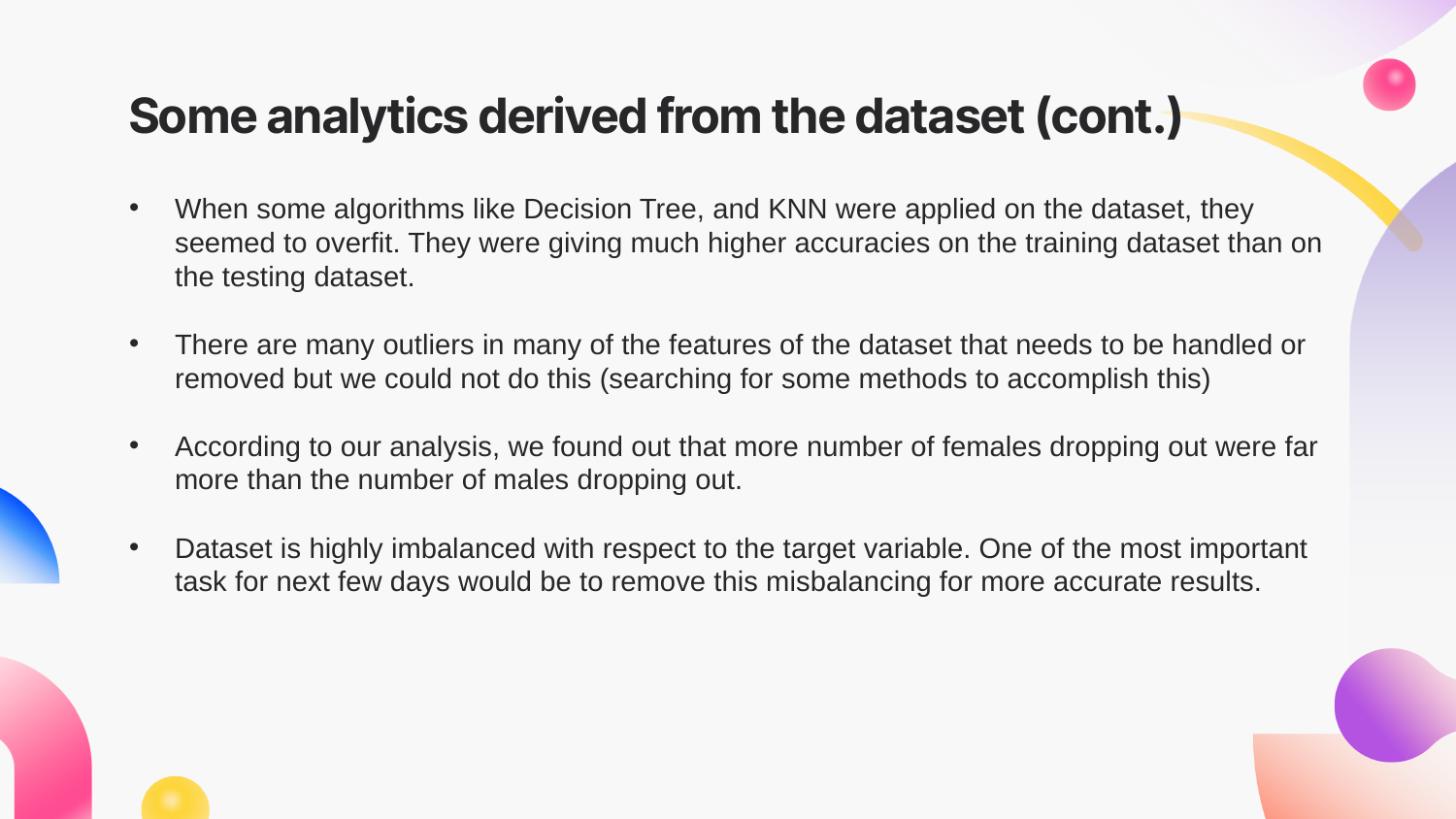

# Some analytics derived from the dataset (cont.)
When some algorithms like Decision Tree, and KNN were applied on the dataset, they seemed to overfit. They were giving much higher accuracies on the training dataset than on the testing dataset.

There are many outliers in many of the features of the dataset that needs to be handled or removed but we could not do this (searching for some methods to accomplish this)

According to our analysis, we found out that more number of females dropping out were far more than the number of males dropping out.

Dataset is highly imbalanced with respect to the target variable. One of the most important task for next few days would be to remove this misbalancing for more accurate results.